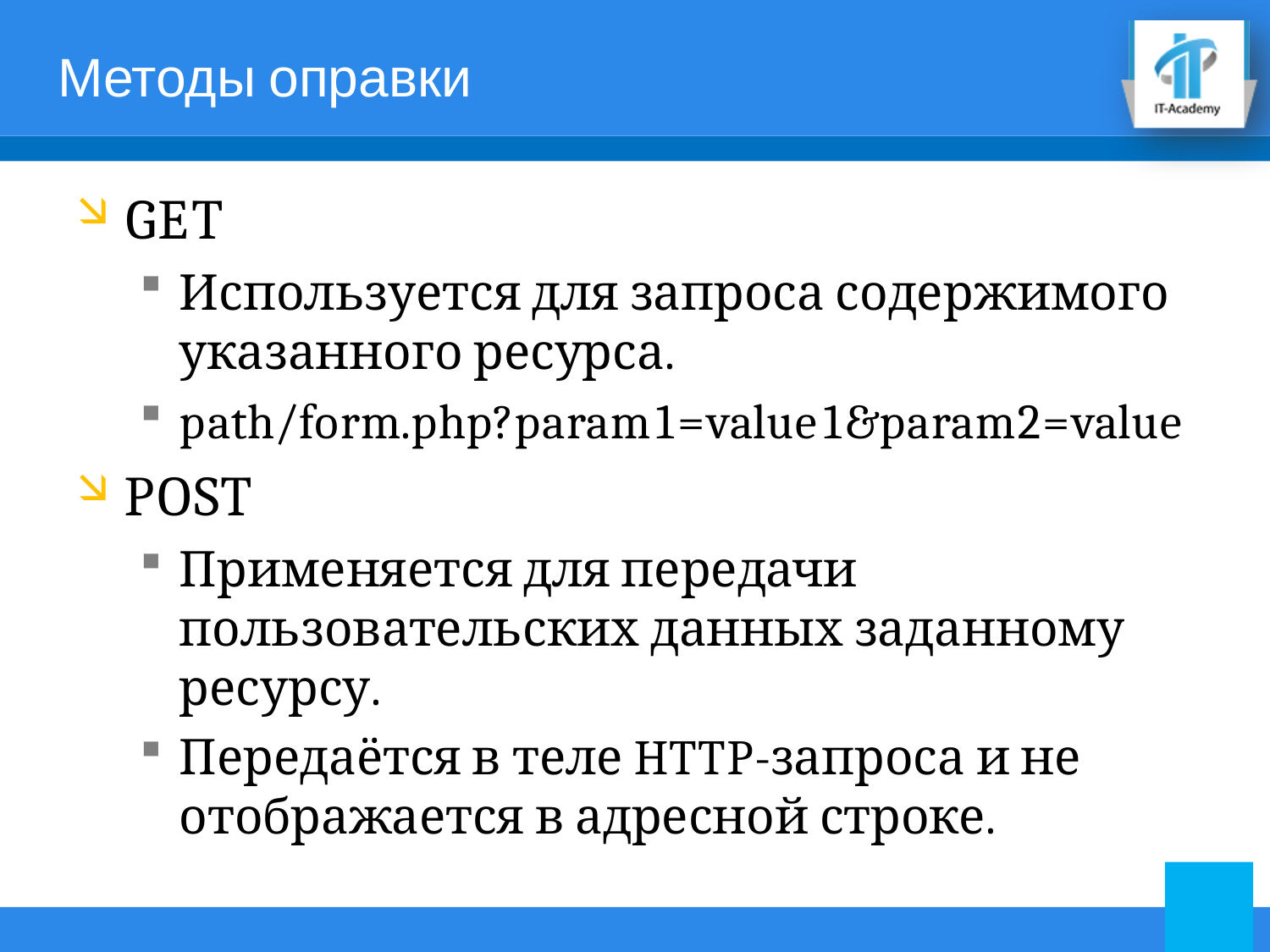

# Методы оправки
GET
Используется для запроса содержимого указанного ресурса.
path/form.php?param1=value1&param2=value
POST
Применяется для передачи пользовательских данных заданному ресурсу.
Передаётся в теле HTTP-запроса и не отображается в адресной строке.